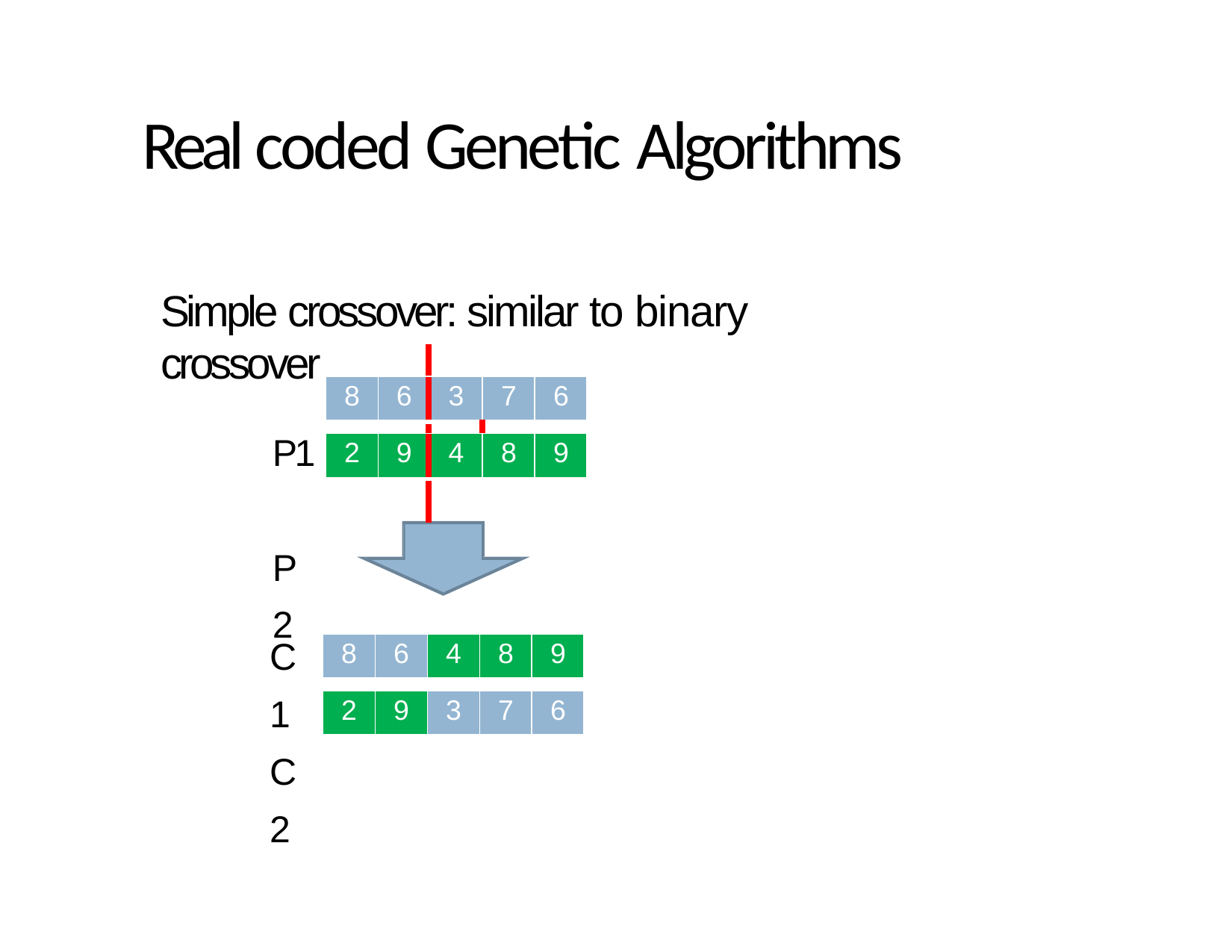

# Real coded Genetic Algorithms
40
Simple crossover: similar to binary crossover
P1  P2
|  |  |  |  |  |
| --- | --- | --- | --- | --- |
| 8 | 6 | 3 | 7 | 6 |
|  |  |  |  |  |
| 2 | 9 | 4 | 8 | 9 |
|  |  |  |  |  |

C1  C2
| 8 | 6 | 4 | 8 | 9 |
| --- | --- | --- | --- | --- |
| 2 | 9 | 3 | 7 | 6 |
| --- | --- | --- | --- | --- |